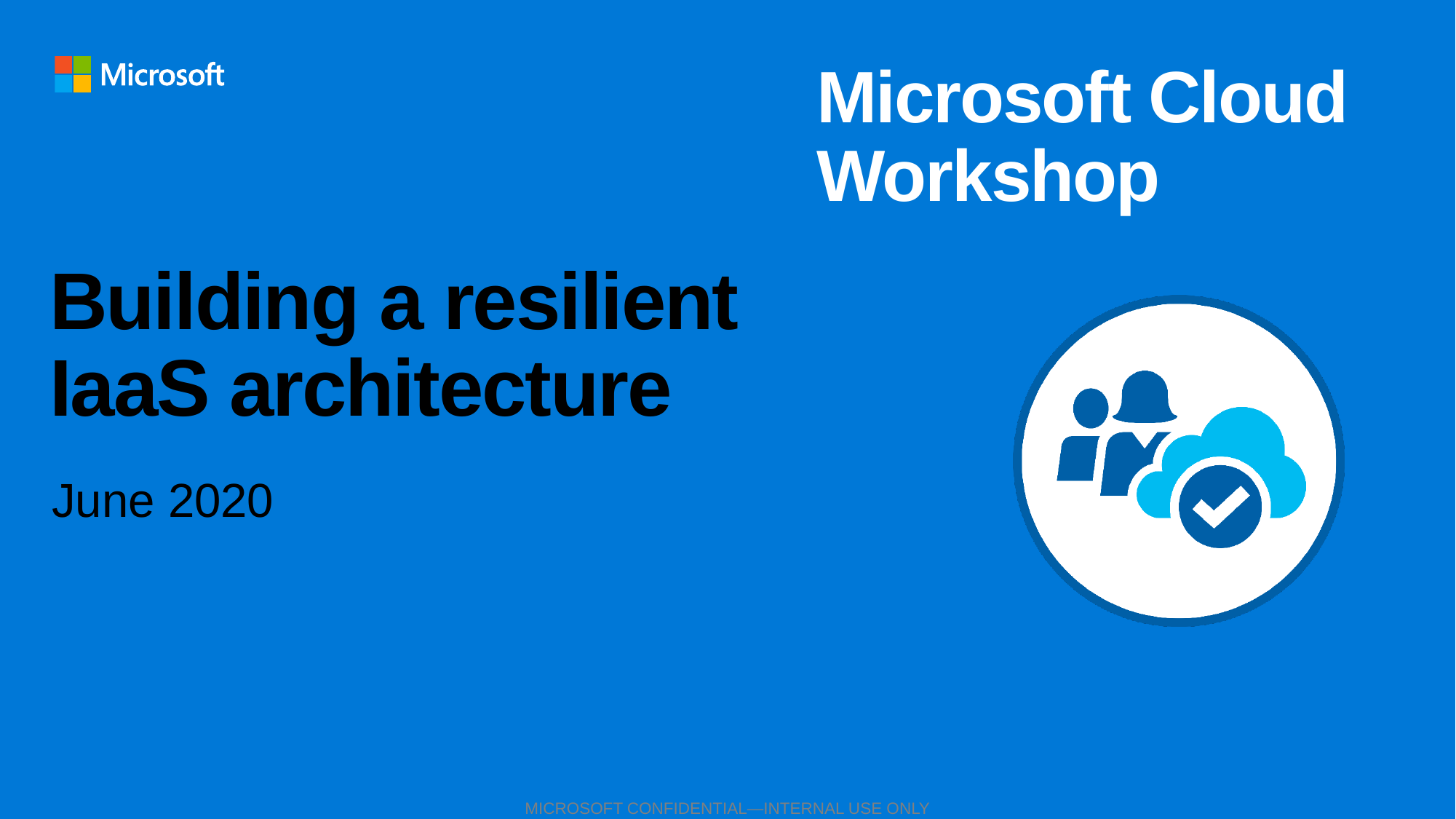

# Building a resilient IaaS architecture
June 2020